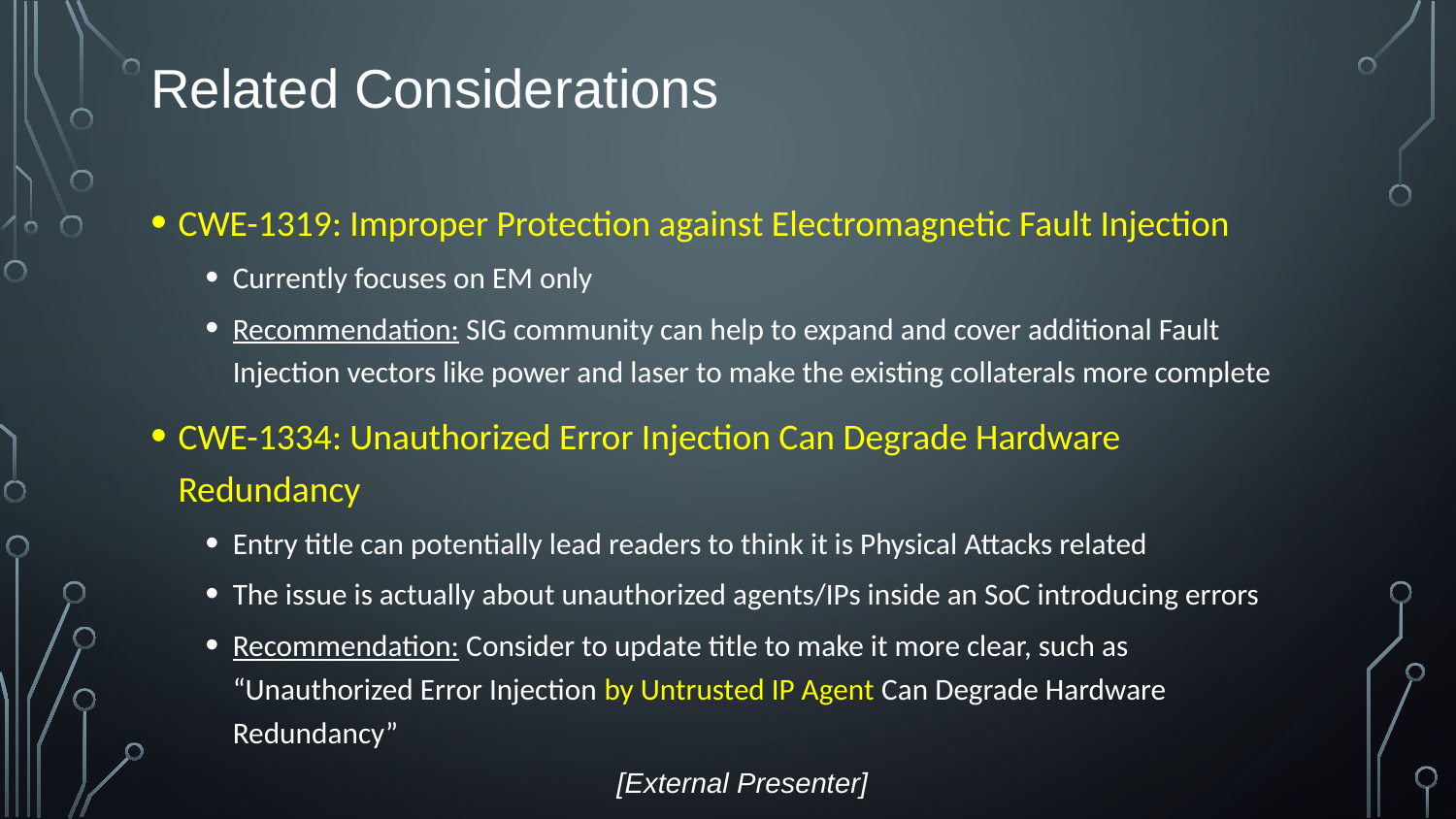

# Related Considerations
CWE-1319: Improper Protection against Electromagnetic Fault Injection
Currently focuses on EM only
Recommendation: SIG community can help to expand and cover additional Fault Injection vectors like power and laser to make the existing collaterals more complete
CWE-1334: Unauthorized Error Injection Can Degrade Hardware Redundancy
Entry title can potentially lead readers to think it is Physical Attacks related
The issue is actually about unauthorized agents/IPs inside an SoC introducing errors
Recommendation: Consider to update title to make it more clear, such as “Unauthorized Error Injection by Untrusted IP Agent Can Degrade Hardware Redundancy”

[External Presenter]